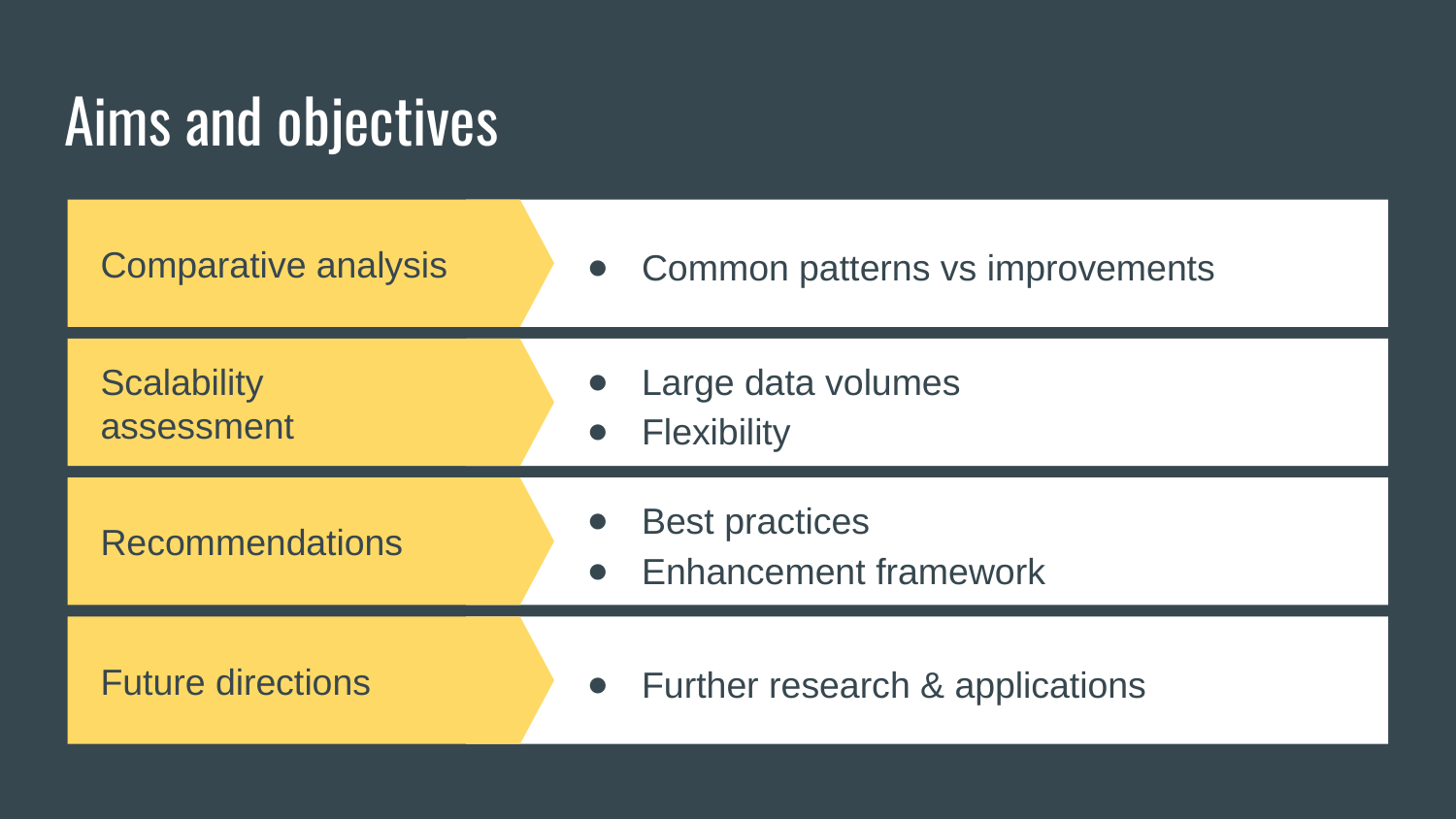

# Aims and objectives

Common patterns vs improvements
Comparative analysis

Scalability assessment
Large data volumes
Flexibility

Recommendations
Best practices
Enhancement framework
Future directions

Further research & applications